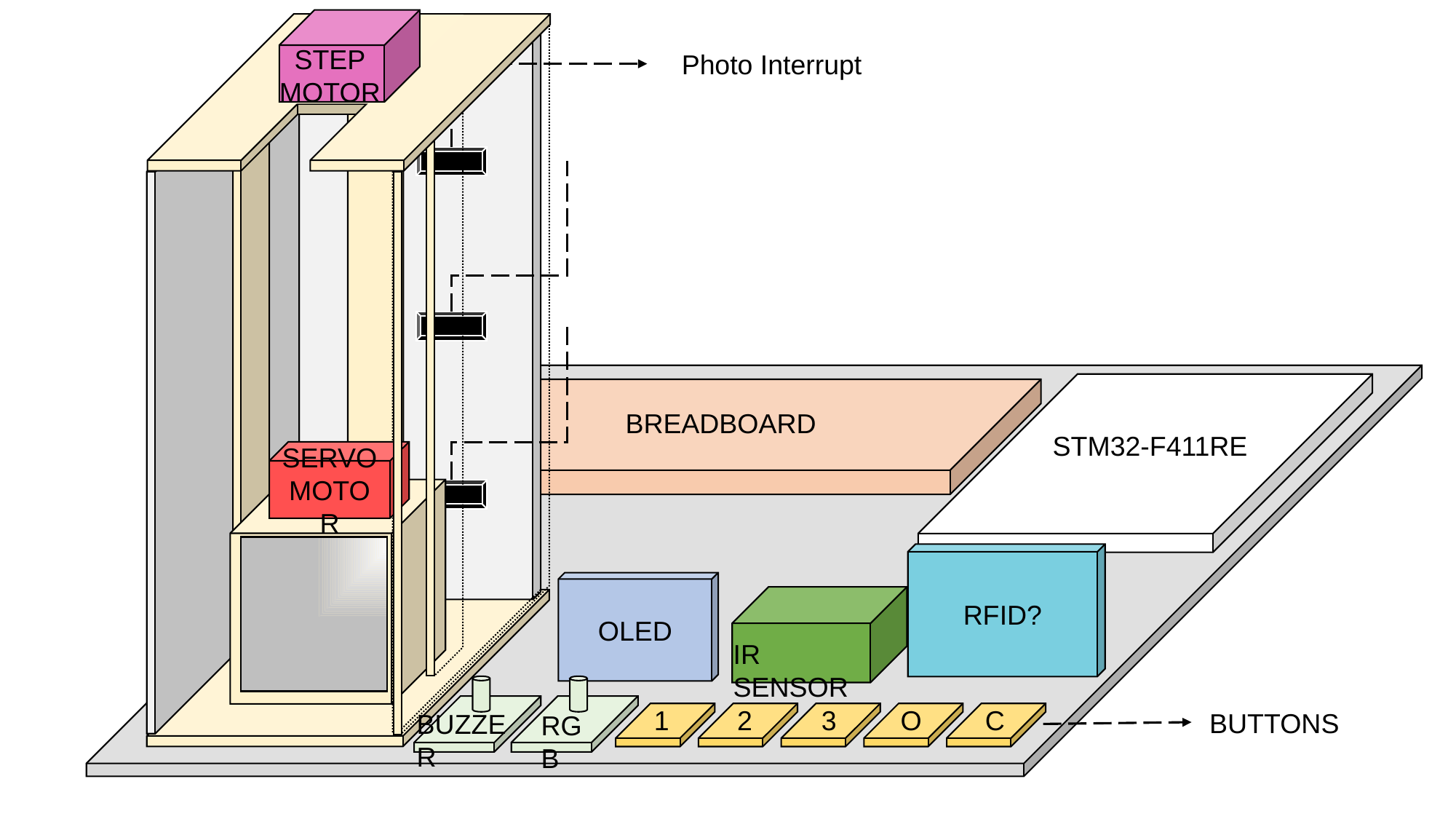

STEP
MOTOR

Photo Interrupt

1

2

3

O

C

STM32-F411RE

BREADBOARD
SERVOMOTOR

RFID?
OLED

IR SENSOR

BUZZER

RGB
BUTTONS